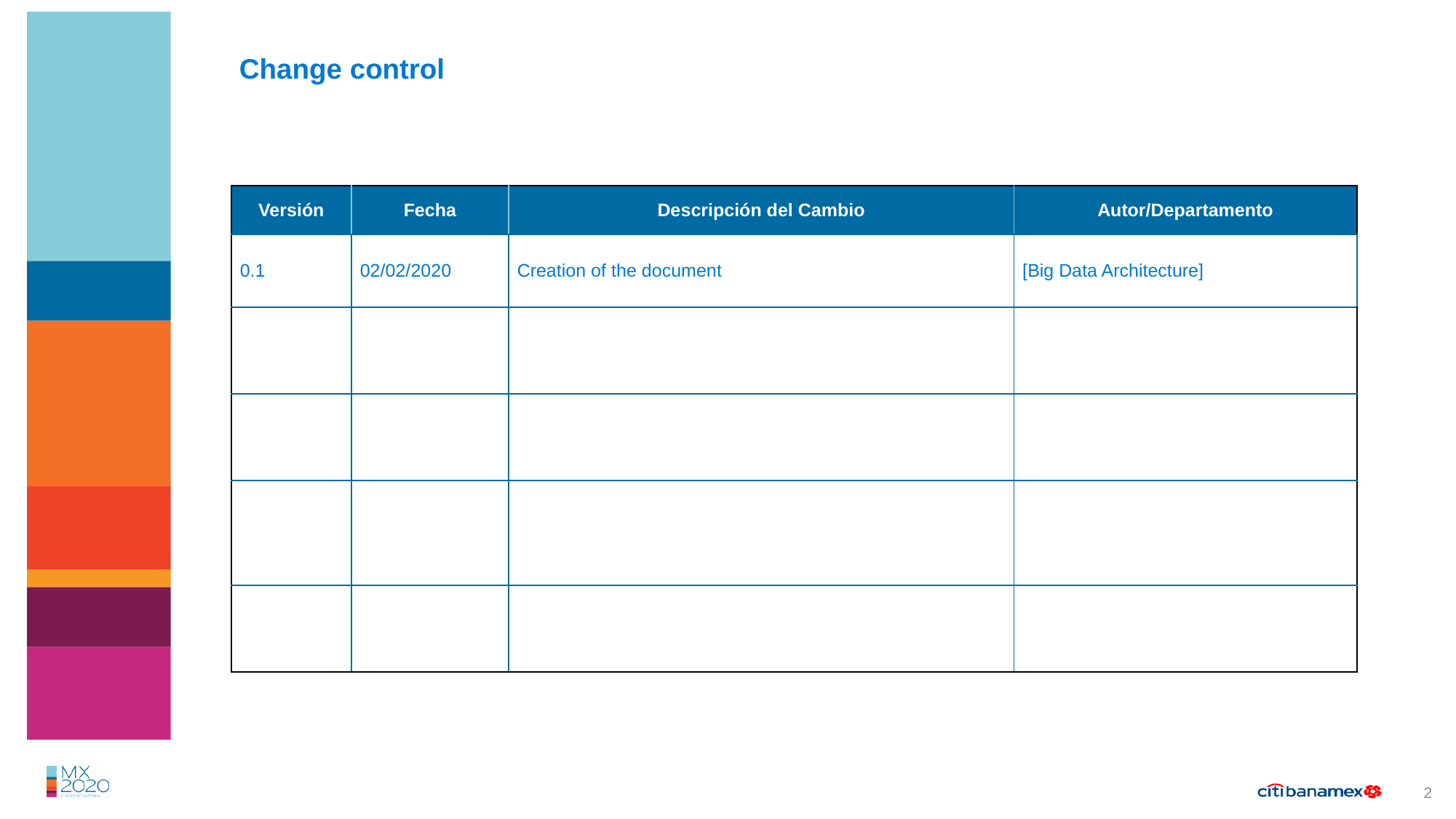

Change control
| Versión | Fecha | Descripción del Cambio | Autor/Departamento |
| --- | --- | --- | --- |
| 0.1 | 02/02/2020 | Creation of the document | [Big Data Architecture] |
|  |  |  |  |
|  |  |  |  |
|  |  |  |  |
|  |  |  |  |